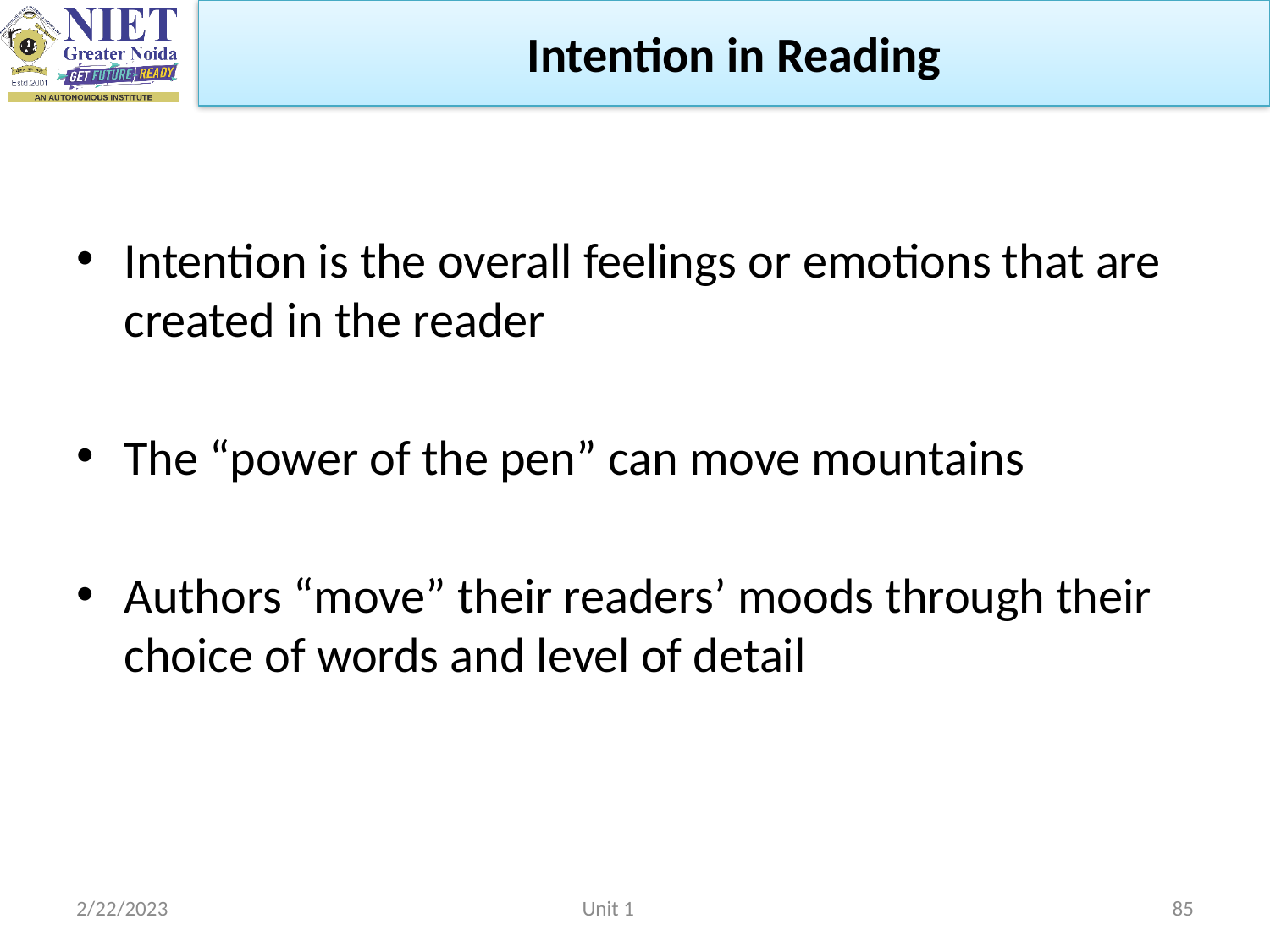

Intention in Reading

#
Intention is the overall feelings or emotions that are created in the reader

The “power of the pen” can move mountains

Authors “move” their readers’ moods through their choice of words and level of detail

2/22/2023
Unit 1
85